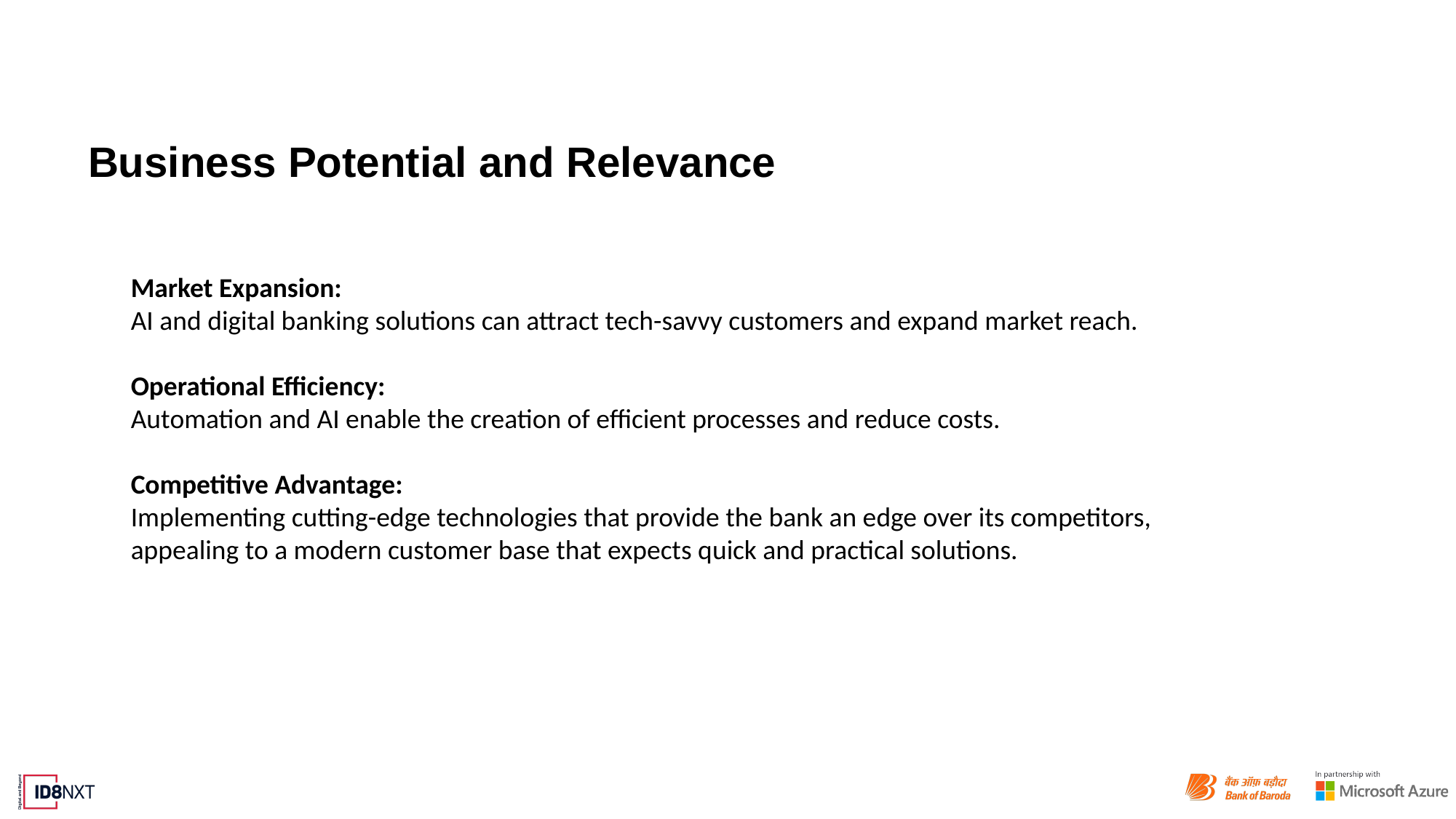

# Business Potential and Relevance
Market Expansion:
AI and digital banking solutions can attract tech-savvy customers and expand market reach.

Operational Efficiency:
Automation and AI enable the creation of efficient processes and reduce costs.

Competitive Advantage:
Implementing cutting-edge technologies that provide the bank an edge over its competitors, appealing to a modern customer base that expects quick and practical solutions.